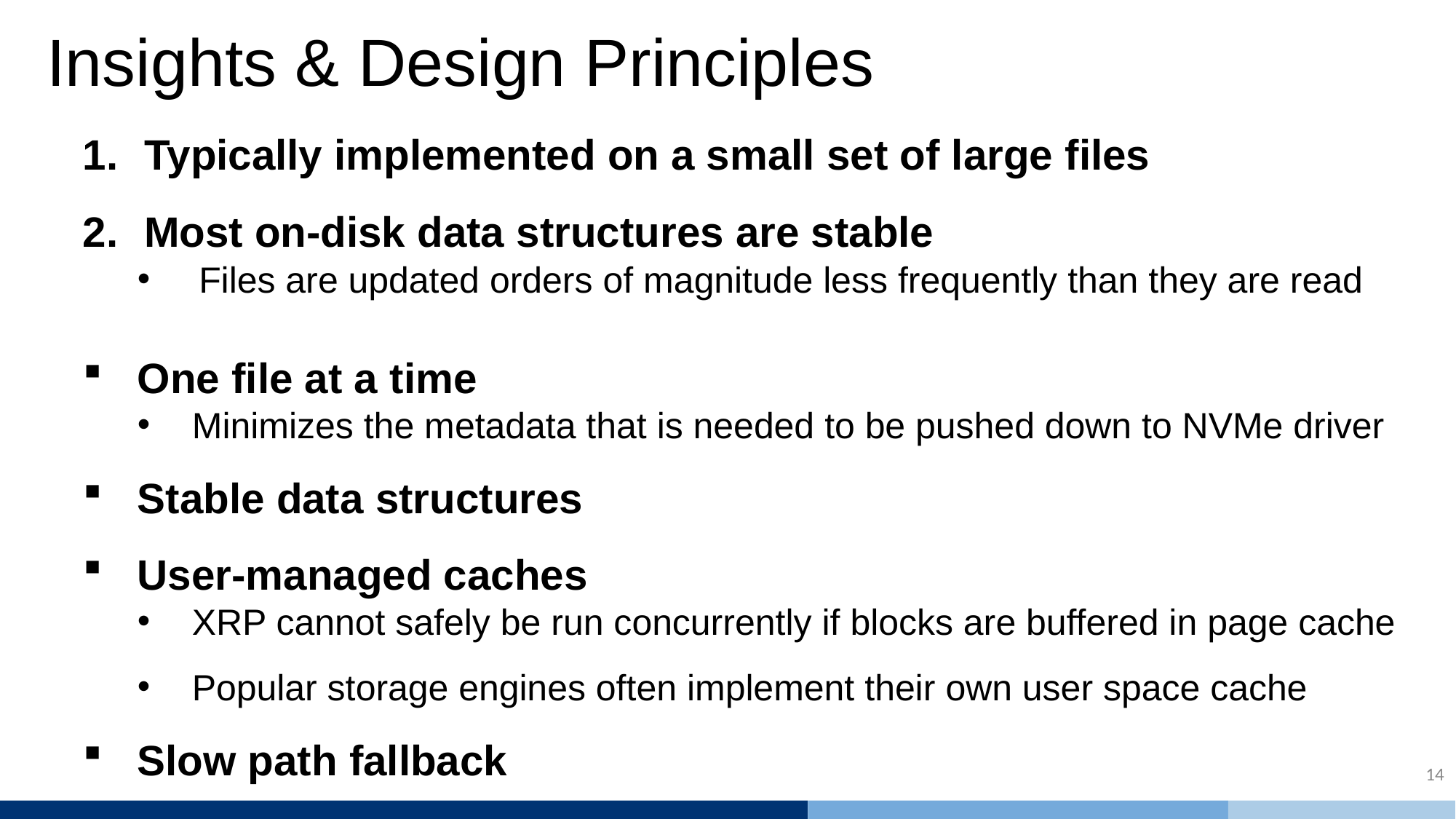

# Insights & Design Principles
Typically implemented on a small set of large files
Most on-disk data structures are stable
Files are updated orders of magnitude less frequently than they are read

One file at a time
Minimizes the metadata that is needed to be pushed down to NVMe driver
Stable data structures
User-managed caches
XRP cannot safely be run concurrently if blocks are buffered in page cache
Popular storage engines often implement their own user space cache
Slow path fallback

14